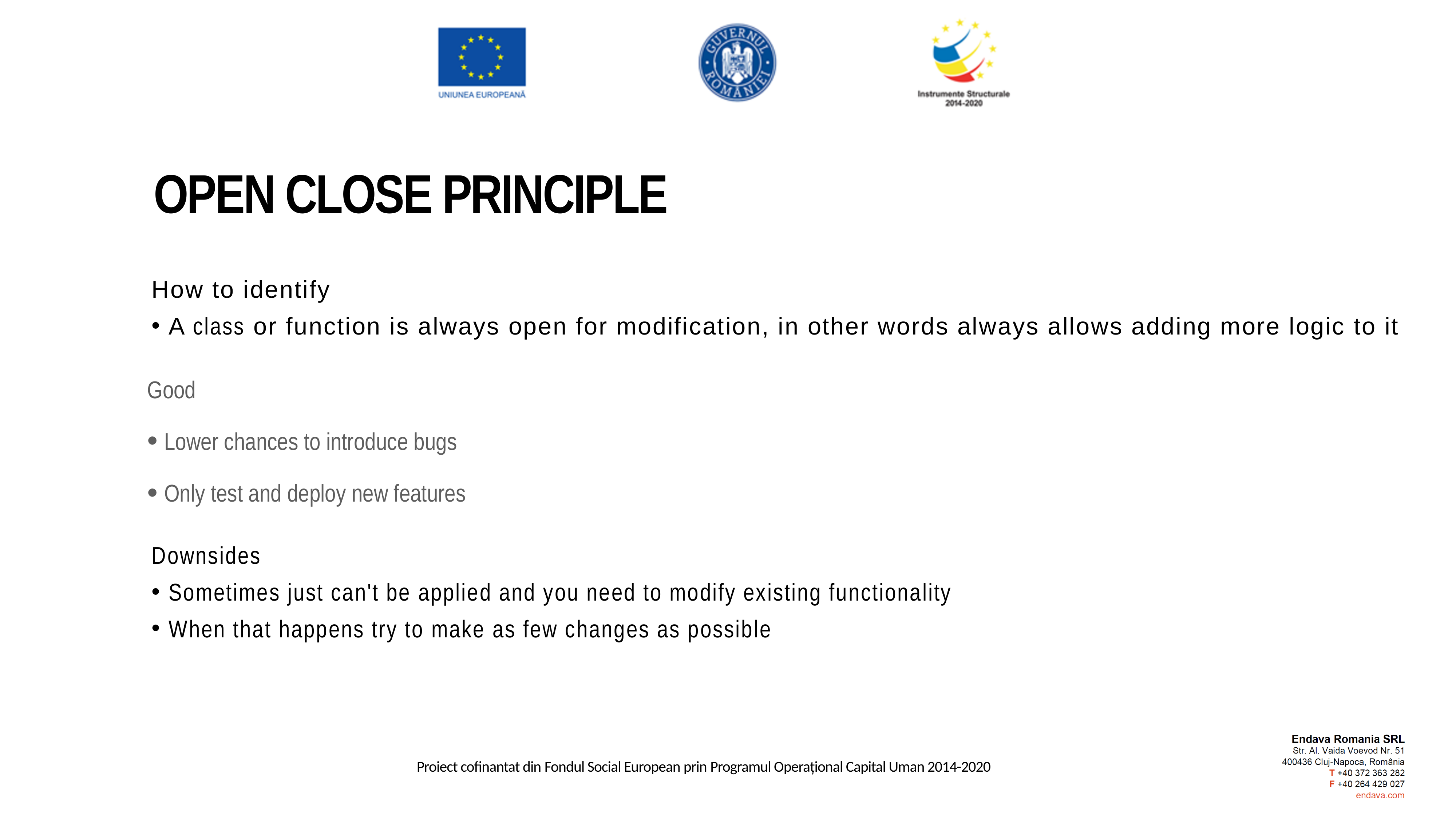

OPEN CLOSE PRINCIPLE
How to identify
A class or function is always open for modification, in other words always allows adding more logic to it

Good
Lower chances to introduce bugs
Only test and deploy new features
Are a set of rules that enable developers to write software that is easily extendable, maintainable, easy to read and easy to adapt to changing requirements.
Are a set of rules that enable developers to write software that is easily extendable, maintainable, easy to read and easy to adapt to changing requirements.

Downsides
Sometimes just can't be applied and you need to modify existing functionality
When that happens try to make as few changes as possible